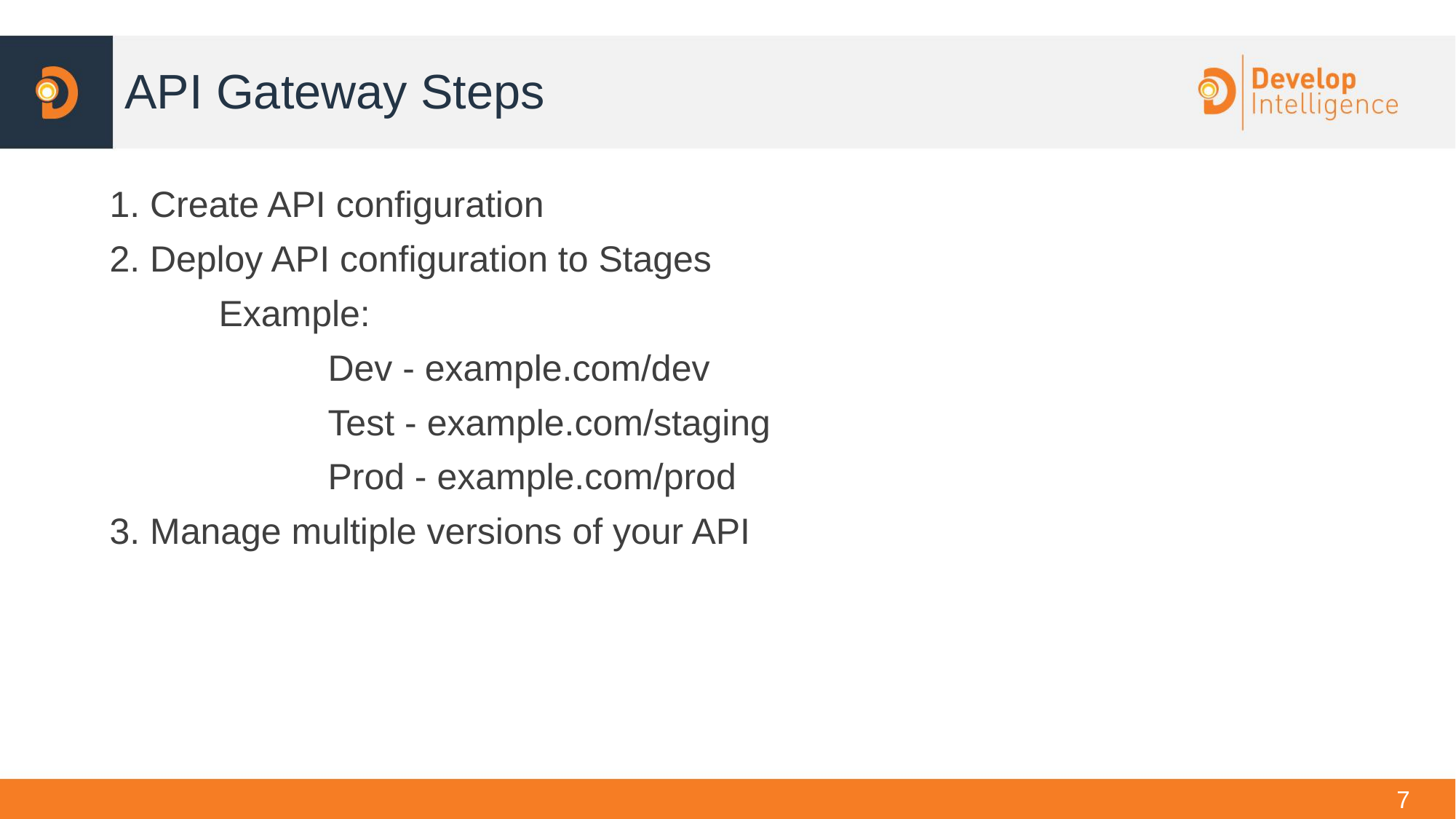

# API Gateway Steps
1. Create API configuration
2. Deploy API configuration to Stages
	Example:
		Dev - example.com/dev
		Test - example.com/staging
		Prod - example.com/prod
3. Manage multiple versions of your API
7